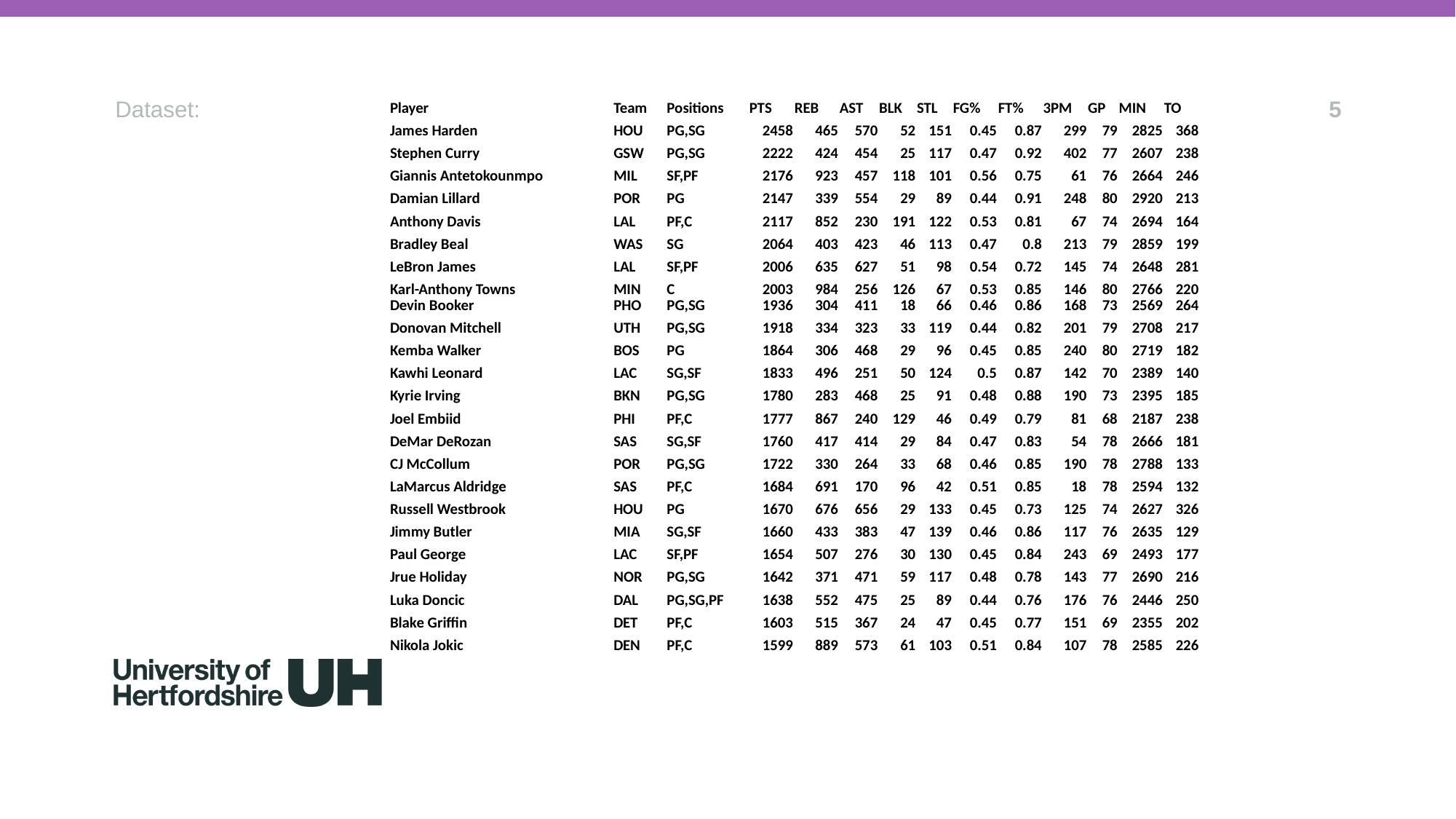

Dataset:
| Player | Team | Positions | PTS | REB | AST | BLK | STL | FG% | FT% | 3PM | GP | MIN | TO |
| --- | --- | --- | --- | --- | --- | --- | --- | --- | --- | --- | --- | --- | --- |
| James Harden | HOU | PG,SG | 2458 | 465 | 570 | 52 | 151 | 0.45 | 0.87 | 299 | 79 | 2825 | 368 |
| Stephen Curry | GSW | PG,SG | 2222 | 424 | 454 | 25 | 117 | 0.47 | 0.92 | 402 | 77 | 2607 | 238 |
| Giannis Antetokounmpo | MIL | SF,PF | 2176 | 923 | 457 | 118 | 101 | 0.56 | 0.75 | 61 | 76 | 2664 | 246 |
| Damian Lillard | POR | PG | 2147 | 339 | 554 | 29 | 89 | 0.44 | 0.91 | 248 | 80 | 2920 | 213 |
| Anthony Davis | LAL | PF,C | 2117 | 852 | 230 | 191 | 122 | 0.53 | 0.81 | 67 | 74 | 2694 | 164 |
| Bradley Beal | WAS | SG | 2064 | 403 | 423 | 46 | 113 | 0.47 | 0.8 | 213 | 79 | 2859 | 199 |
| LeBron James | LAL | SF,PF | 2006 | 635 | 627 | 51 | 98 | 0.54 | 0.72 | 145 | 74 | 2648 | 281 |
| Karl-Anthony Towns | MIN | C | 2003 | 984 | 256 | 126 | 67 | 0.53 | 0.85 | 146 | 80 | 2766 | 220 |
| Devin Booker | PHO | PG,SG | 1936 | 304 | 411 | 18 | 66 | 0.46 | 0.86 | 168 | 73 | 2569 | 264 |
| Donovan Mitchell | UTH | PG,SG | 1918 | 334 | 323 | 33 | 119 | 0.44 | 0.82 | 201 | 79 | 2708 | 217 |
| Kemba Walker | BOS | PG | 1864 | 306 | 468 | 29 | 96 | 0.45 | 0.85 | 240 | 80 | 2719 | 182 |
| Kawhi Leonard | LAC | SG,SF | 1833 | 496 | 251 | 50 | 124 | 0.5 | 0.87 | 142 | 70 | 2389 | 140 |
| Kyrie Irving | BKN | PG,SG | 1780 | 283 | 468 | 25 | 91 | 0.48 | 0.88 | 190 | 73 | 2395 | 185 |
| Joel Embiid | PHI | PF,C | 1777 | 867 | 240 | 129 | 46 | 0.49 | 0.79 | 81 | 68 | 2187 | 238 |
| DeMar DeRozan | SAS | SG,SF | 1760 | 417 | 414 | 29 | 84 | 0.47 | 0.83 | 54 | 78 | 2666 | 181 |
| CJ McCollum | POR | PG,SG | 1722 | 330 | 264 | 33 | 68 | 0.46 | 0.85 | 190 | 78 | 2788 | 133 |
| LaMarcus Aldridge | SAS | PF,C | 1684 | 691 | 170 | 96 | 42 | 0.51 | 0.85 | 18 | 78 | 2594 | 132 |
| Russell Westbrook | HOU | PG | 1670 | 676 | 656 | 29 | 133 | 0.45 | 0.73 | 125 | 74 | 2627 | 326 |
| Jimmy Butler | MIA | SG,SF | 1660 | 433 | 383 | 47 | 139 | 0.46 | 0.86 | 117 | 76 | 2635 | 129 |
| Paul George | LAC | SF,PF | 1654 | 507 | 276 | 30 | 130 | 0.45 | 0.84 | 243 | 69 | 2493 | 177 |
| Jrue Holiday | NOR | PG,SG | 1642 | 371 | 471 | 59 | 117 | 0.48 | 0.78 | 143 | 77 | 2690 | 216 |
| Luka Doncic | DAL | PG,SG,PF | 1638 | 552 | 475 | 25 | 89 | 0.44 | 0.76 | 176 | 76 | 2446 | 250 |
| Blake Griffin | DET | PF,C | 1603 | 515 | 367 | 24 | 47 | 0.45 | 0.77 | 151 | 69 | 2355 | 202 |
| Nikola Jokic | DEN | PF,C | 1599 | 889 | 573 | 61 | 103 | 0.51 | 0.84 | 107 | 78 | 2585 | 226 |
5